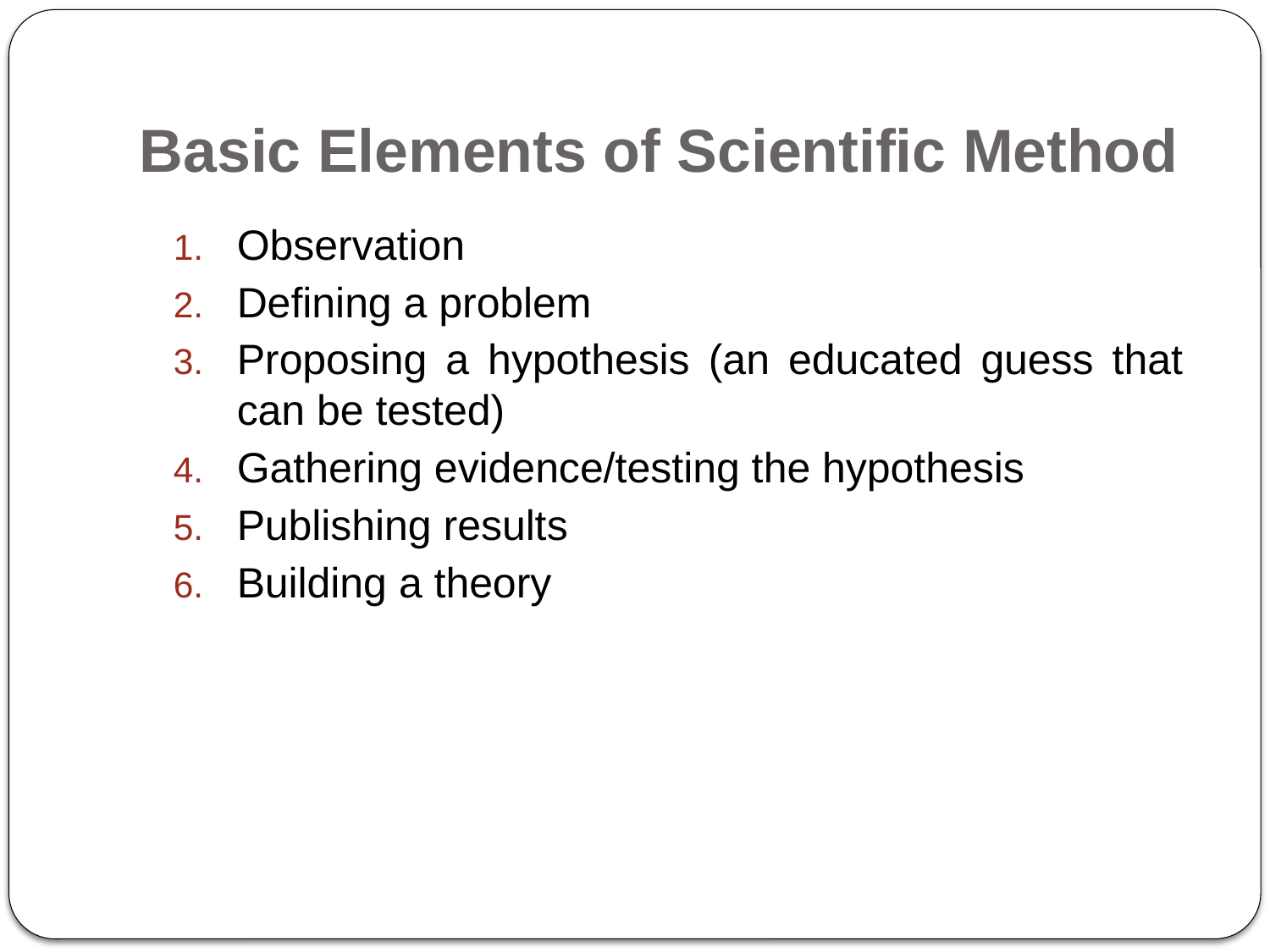

# Basic Elements of Scientific Method
Observation
Defining a problem
Proposing a hypothesis (an educated guess that can be tested)
Gathering evidence/testing the hypothesis
Publishing results
Building a theory